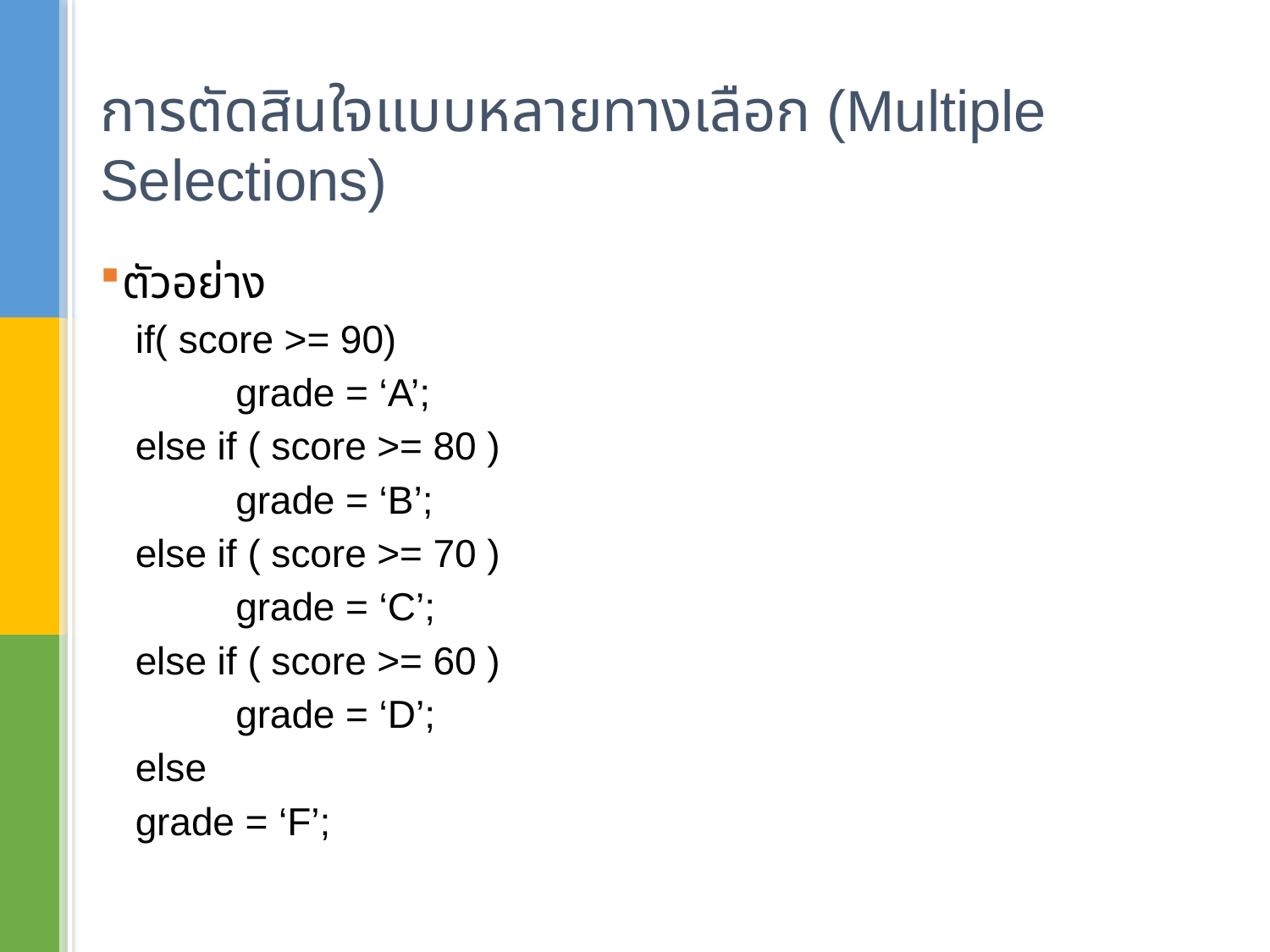

# การตัดสินใจแบบหลายทางเลือก (Multiple Selections)
ตัวอย่าง
if( score >= 90)
  	grade = ‘A’;
else if ( score >= 80 )
 	grade = ‘B’;
else if ( score >= 70 )
 	grade = ‘C’;
else if ( score >= 60 )
 	grade = ‘D’;
else
	grade = ‘F’;